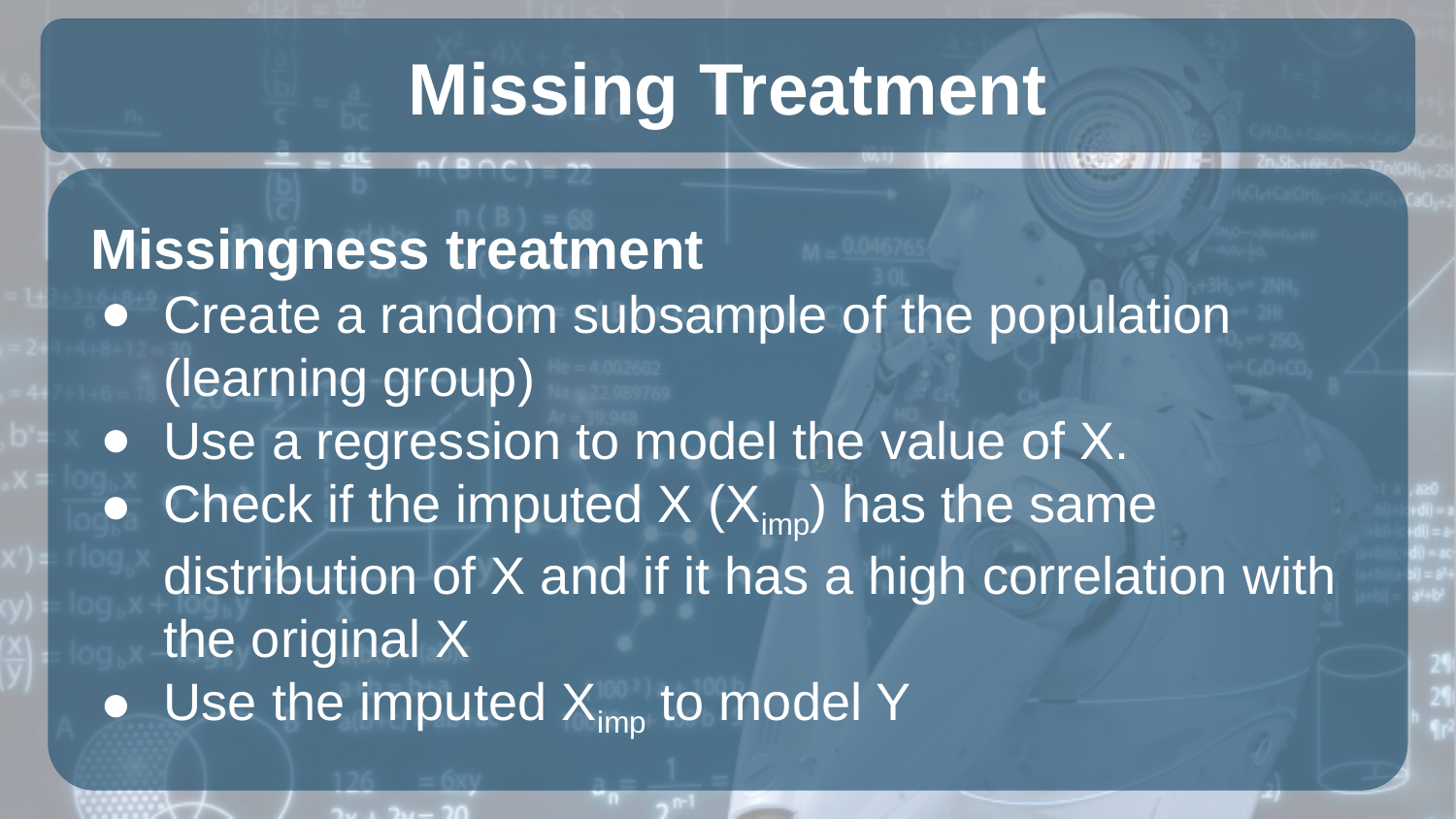

# Missing Treatment
Missingness treatment
Create a random subsample of the population (learning group)
Use a regression to model the value of X.
Check if the imputed X (Ximp) has the same distribution of X and if it has a high correlation with the original X
Use the imputed Ximp to model Y